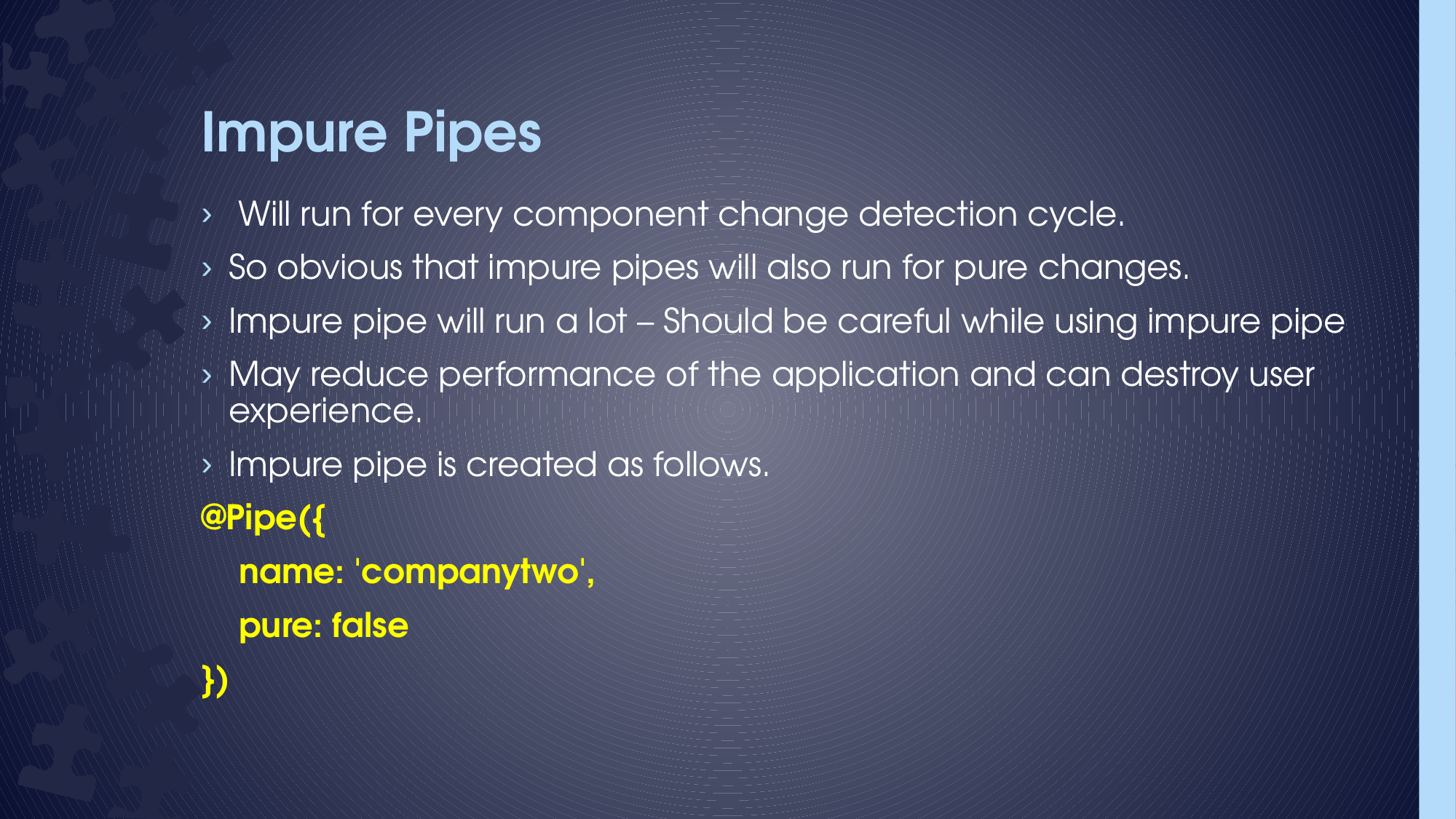

# Impure Pipes
 Will run for every component change detection cycle.
So obvious that impure pipes will also run for pure changes.
Impure pipe will run a lot – Should be careful while using impure pipe
May reduce performance of the application and can destroy user experience.
Impure pipe is created as follows.
@Pipe({
    name: 'companytwo',
    pure: false
})